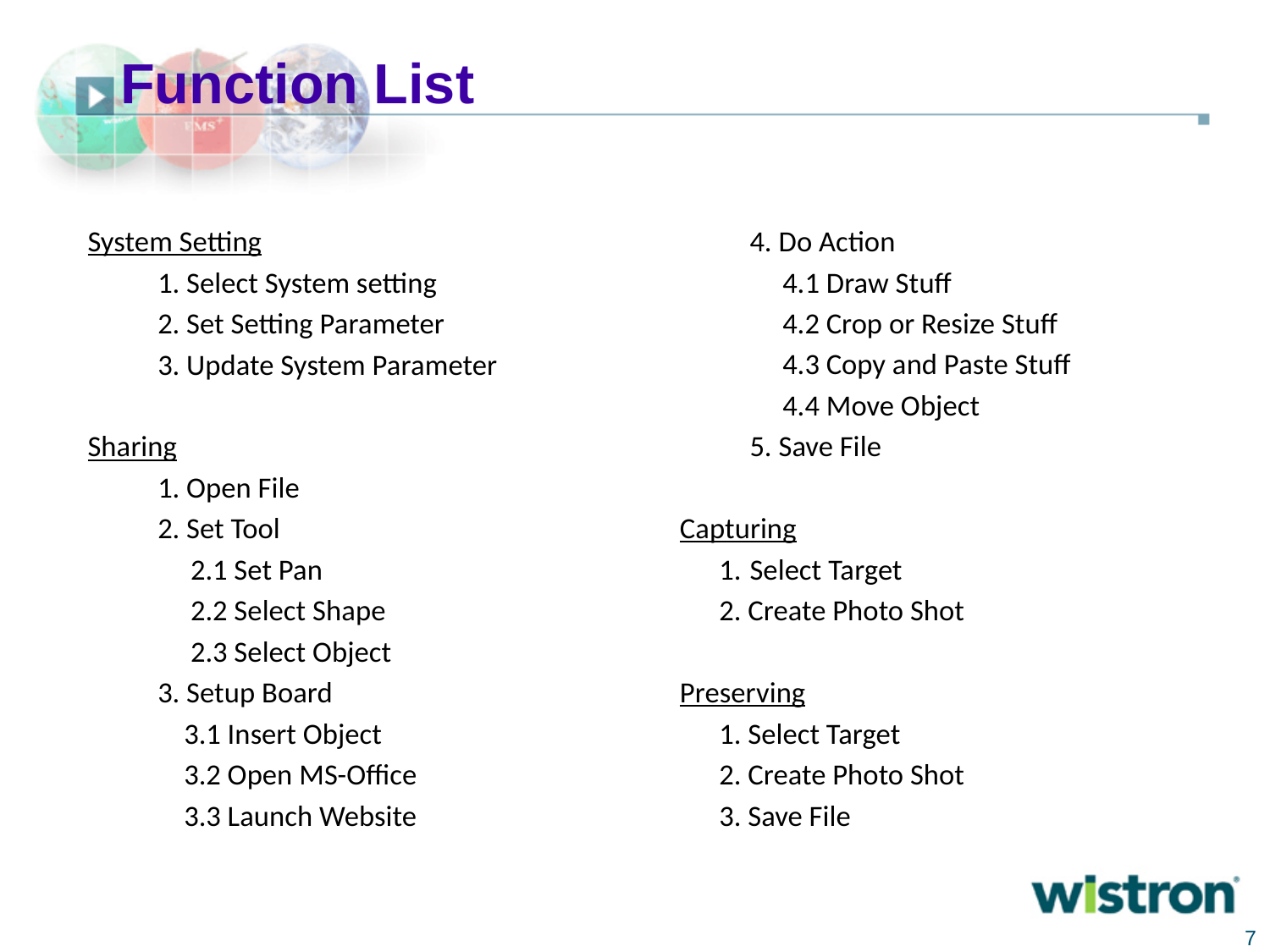

# Function List
	4. Do Action
	     4.1 Draw Stuff
	     4.2 Crop or Resize Stuff
	     4.3 Copy and Paste Stuff
	     4.4 Move Object
	5. Save File

Capturing
      1.	Select Target
      2. Create Photo Shot

Preserving
      1. Select Target
      2. Create Photo Shot
      3. Save File

System Setting
	1. Select System setting
	2. Set Setting Parameter
	3. Update System Parameter

Sharing
	1. Open File
	2. Set Tool
	     2.1 Set Pan
	     2.2 Select Shape
	     2.3 Select Object
	3. Setup Board
	    3.1 Insert Object
	    3.2 Open MS-Office
	    3.3 Launch Website